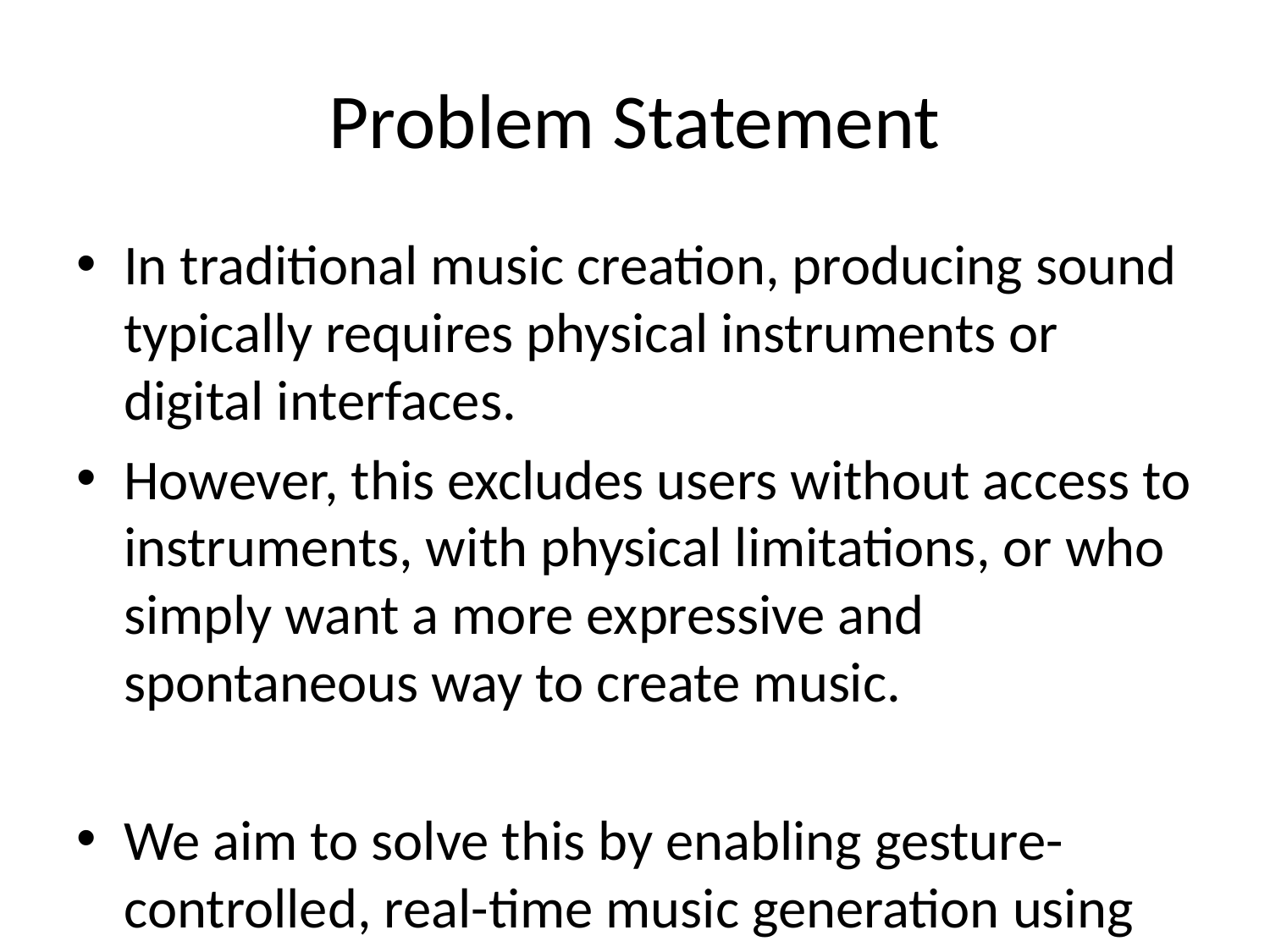

# Problem Statement
In traditional music creation, producing sound typically requires physical instruments or digital interfaces.
However, this excludes users without access to instruments, with physical limitations, or who simply want a more expressive and spontaneous way to create music.

We aim to solve this by enabling gesture-controlled, real-time music generation using computer vision and audio synthesis.